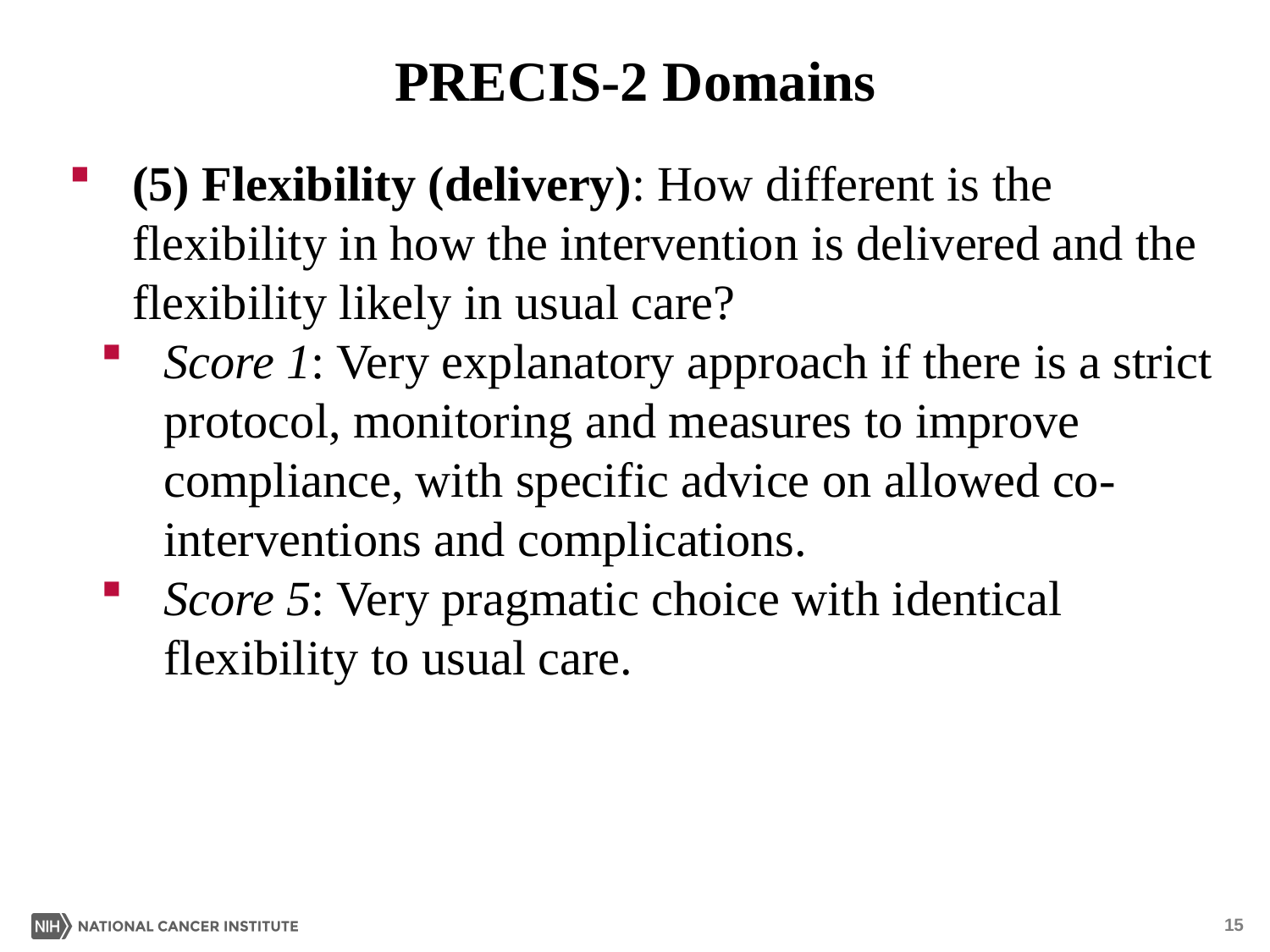

# PRECIS-2 Domains
(5) Flexibility (delivery): How different is the flexibility in how the intervention is delivered and the flexibility likely in usual care?
Score 1: Very explanatory approach if there is a strict protocol, monitoring and measures to improve compliance, with specific advice on allowed co-interventions and complications.
Score 5: Very pragmatic choice with identical flexibility to usual care.